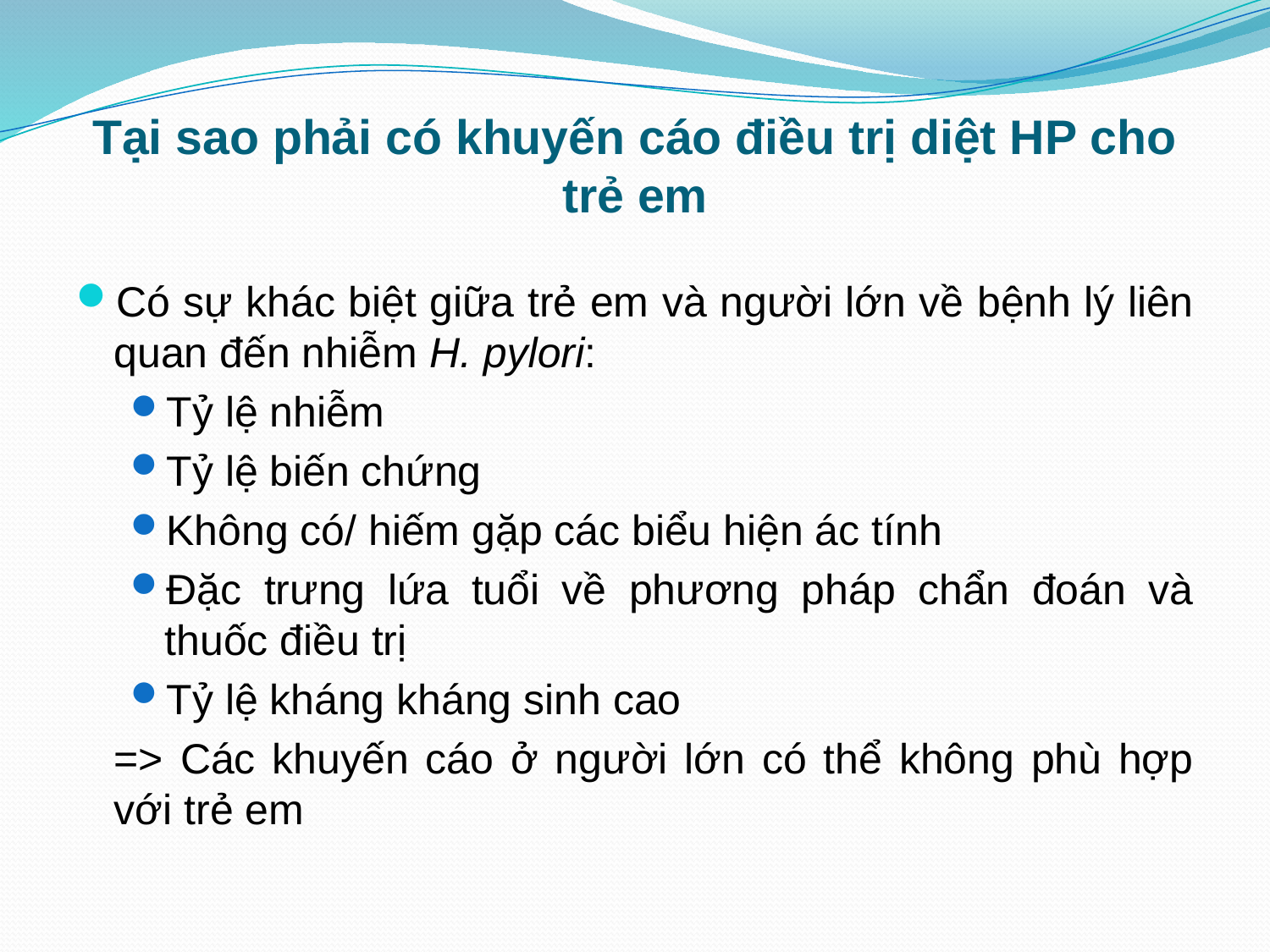

# Tại sao phải có khuyến cáo điều trị diệt HP cho trẻ em
Có sự khác biệt giữa trẻ em và người lớn về bệnh lý liên quan đến nhiễm H. pylori:
Tỷ lệ nhiễm
Tỷ lệ biến chứng
Không có/ hiếm gặp các biểu hiện ác tính
Đặc trưng lứa tuổi về phương pháp chẩn đoán và thuốc điều trị
Tỷ lệ kháng kháng sinh cao
	=> Các khuyến cáo ở người lớn có thể không phù hợp với trẻ em